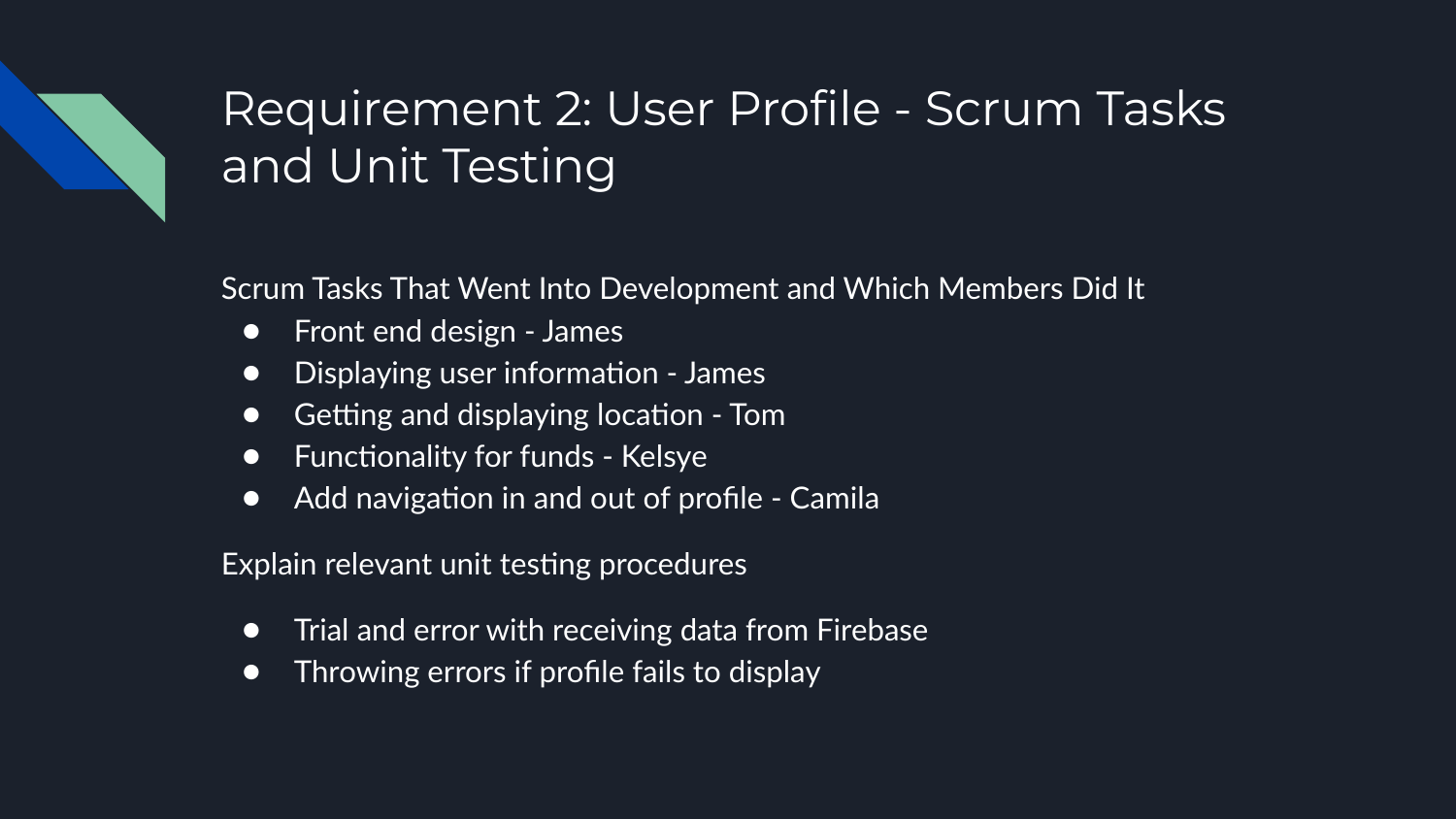

# Requirement 2: User Profile - Scrum Tasks and Unit Testing
Scrum Tasks That Went Into Development and Which Members Did It
Front end design - James
Displaying user information - James
Getting and displaying location - Tom
Functionality for funds - Kelsye
Add navigation in and out of profile - Camila
Explain relevant unit testing procedures
Trial and error with receiving data from Firebase
Throwing errors if profile fails to display